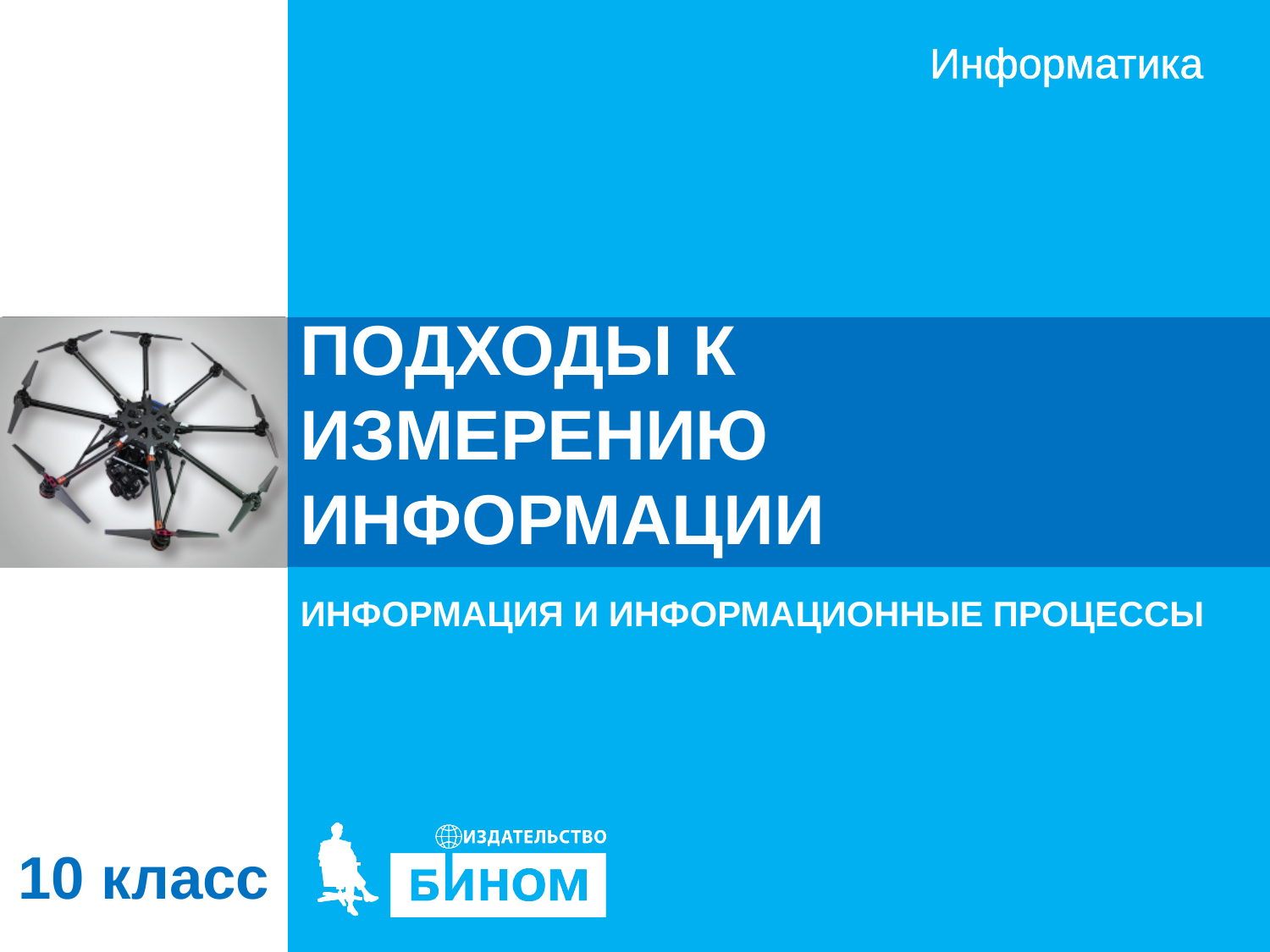

# ПОДХОДЫ К ИЗМЕРЕНИЮ ИНФОРМАЦИИ
ИНФОРМАЦИЯ И ИНФОРМАЦИОННЫЕ ПРОЦЕССЫ